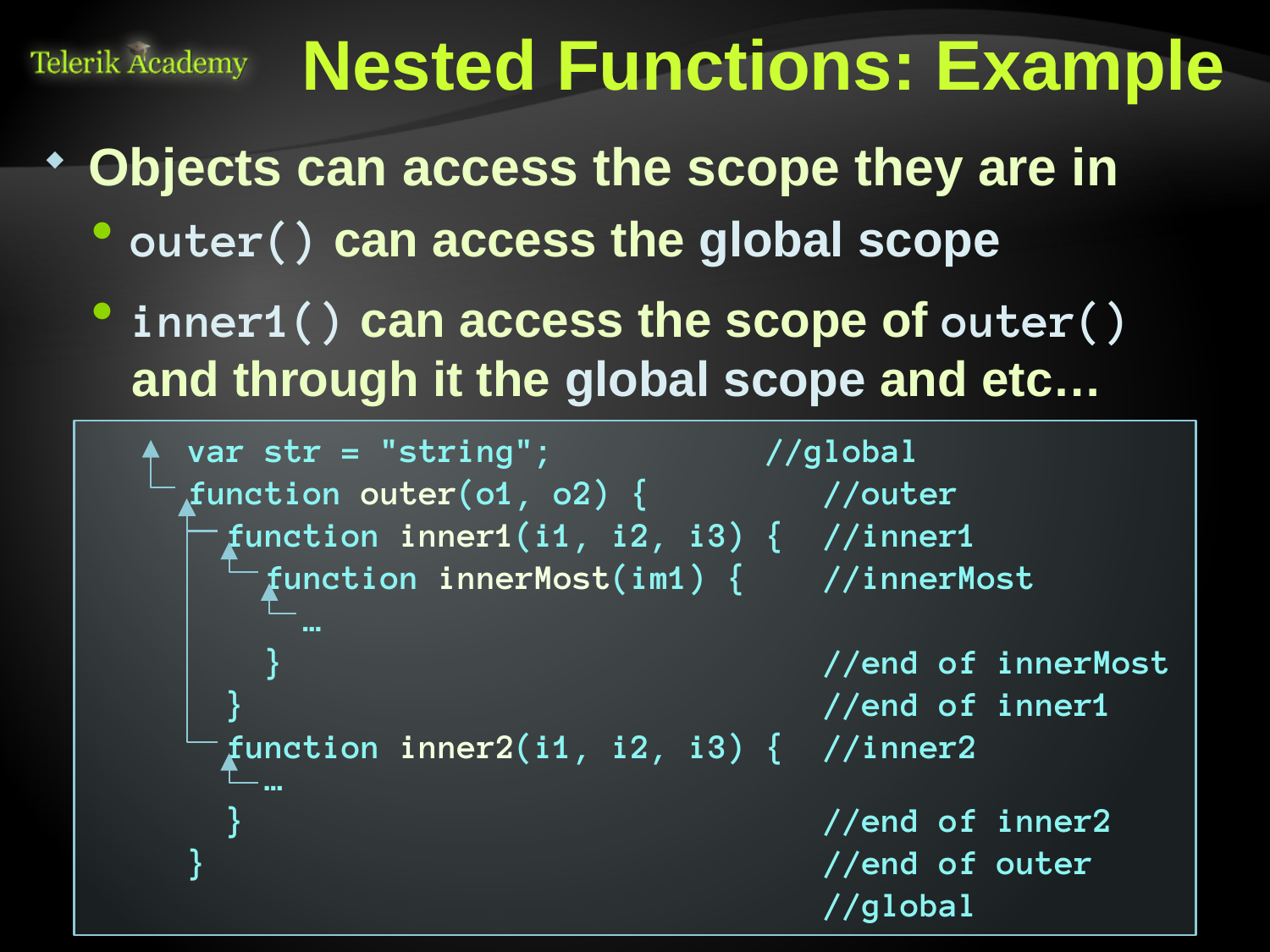

# Nested Functions: Example
Objects can access the scope they are in
outer() can access the global scope
inner1() can access the scope of outer() and through it the global scope and etc…

﻿var str = "string";           //global
function outer(o1, o2) {         //outer
  function inner1(i1, i2, i3) {  //inner1
    function innerMost(im1) {    //innerMost
      …
    }                            //end of innerMost
  }                              //end of inner1
  function inner2(i1, i2, i3) {  //inner2
    …
  }                              //end of inner2
}                                //end of outer
                                 //global